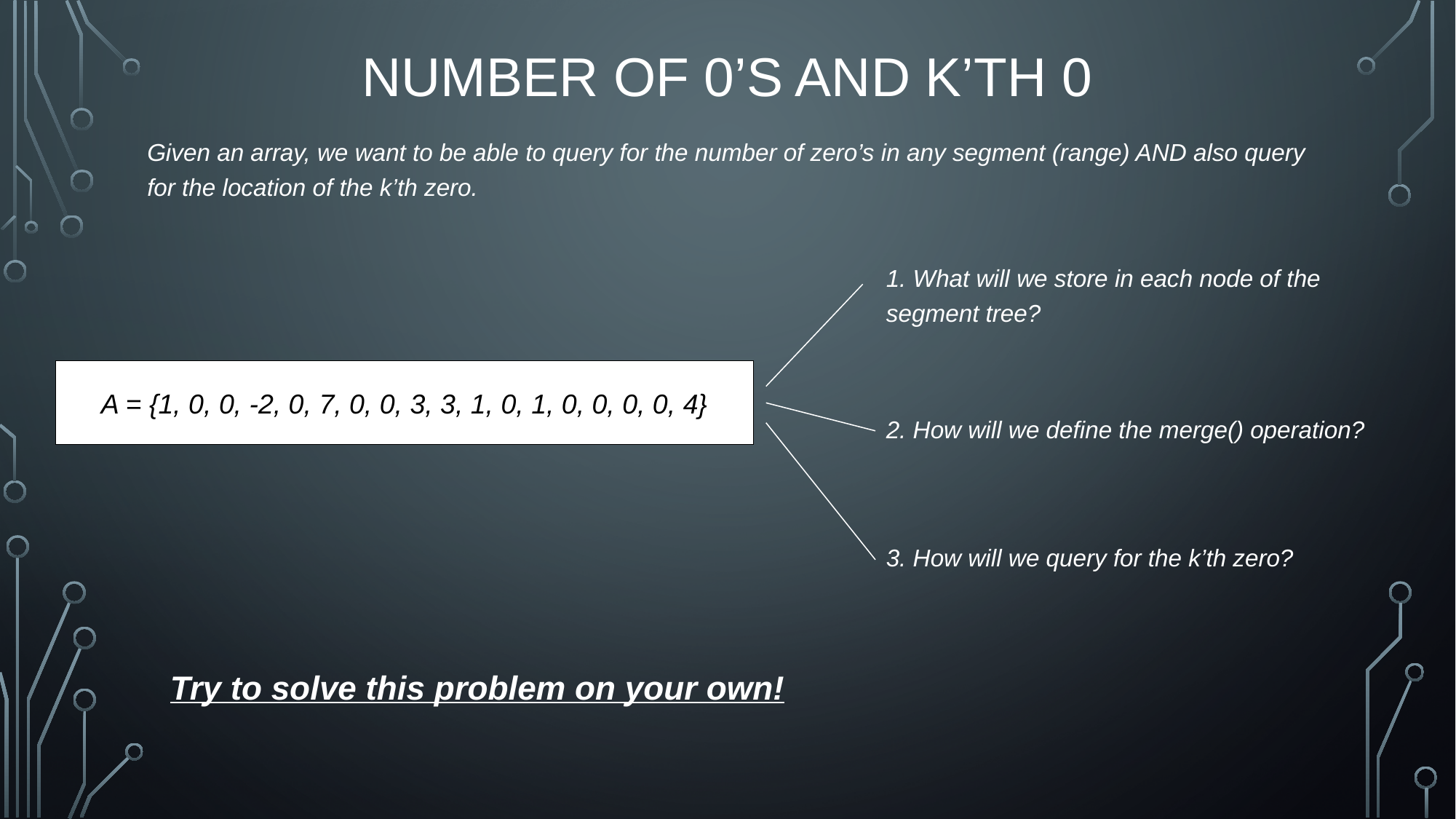

# Number of 0’s and K’th 0
Given an array, we want to be able to query for the number of zero’s in any segment (range) AND also query for the location of the k’th zero.
1. What will we store in each node of the segment tree?
A = {1, 0, 0, -2, 0, 7, 0, 0, 3, 3, 1, 0, 1, 0, 0, 0, 0, 4}
2. How will we define the merge() operation?
3. How will we query for the k’th zero?
Try to solve this problem on your own!